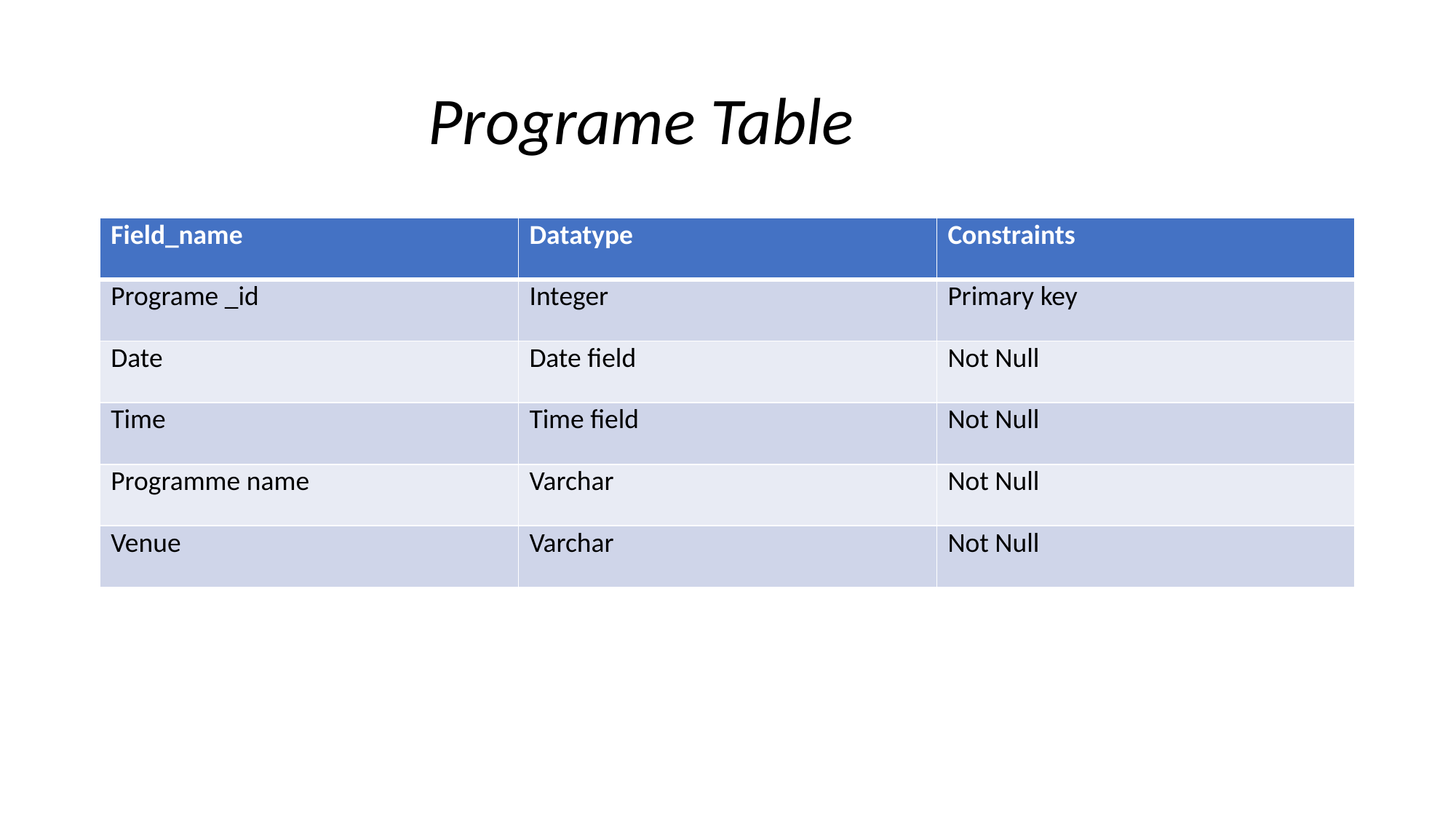

# Programe Table
| Field\_name | Datatype | Constraints |
| --- | --- | --- |
| Programe \_id | Integer | Primary key |
| Date | Date field | Not Null |
| Time | Time field | Not Null |
| Programme name | Varchar | Not Null |
| Venue | Varchar | Not Null |